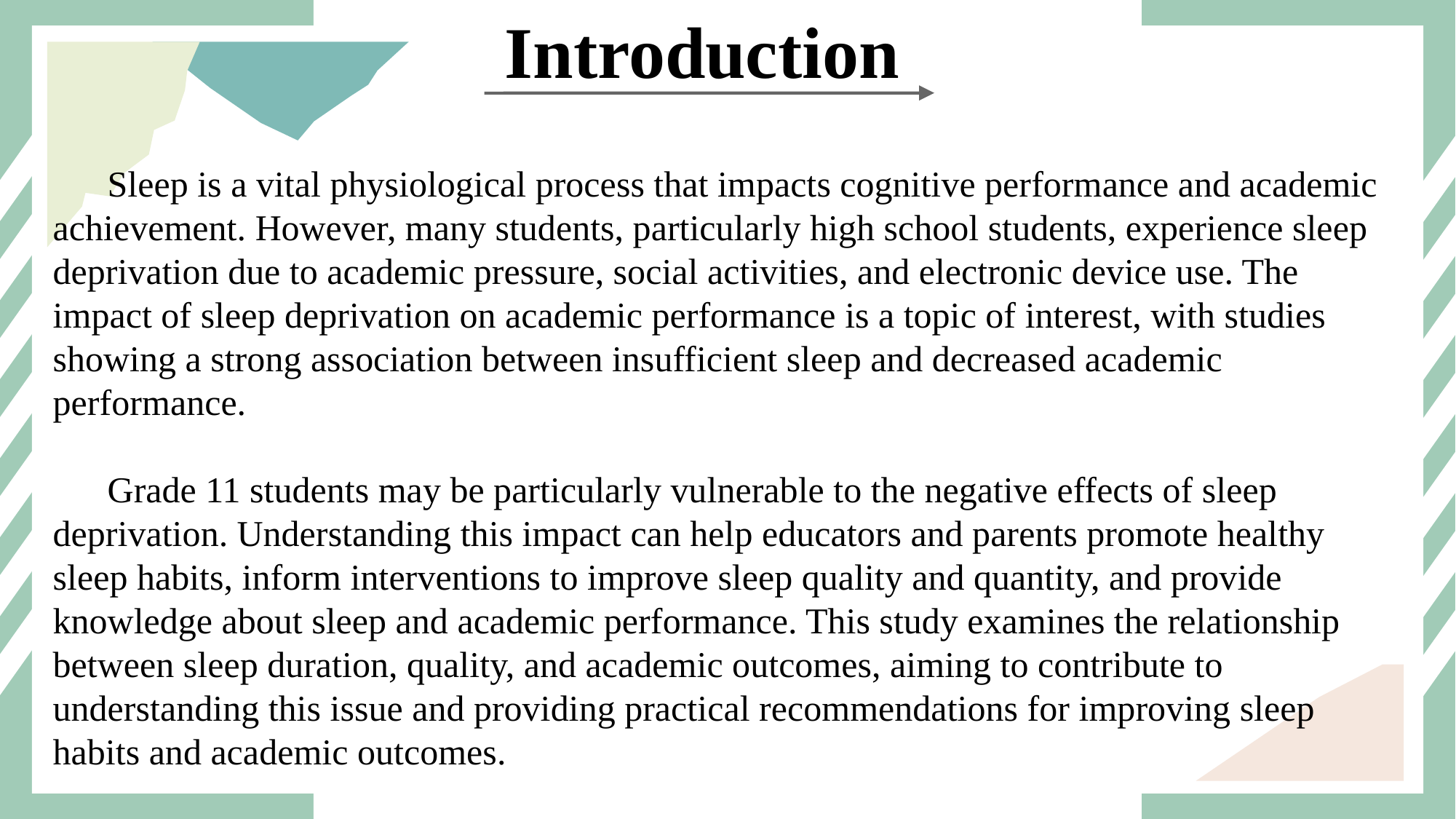

Introduction
Sleep is a vital physiological process that impacts cognitive performance and academic achievement. However, many students, particularly high school students, experience sleep deprivation due to academic pressure, social activities, and electronic device use. The impact of sleep deprivation on academic performance is a topic of interest, with studies showing a strong association between insufficient sleep and decreased academic performance.

Grade 11 students may be particularly vulnerable to the negative effects of sleep deprivation. Understanding this impact can help educators and parents promote healthy sleep habits, inform interventions to improve sleep quality and quantity, and provide knowledge about sleep and academic performance. This study examines the relationship between sleep duration, quality, and academic outcomes, aiming to contribute to understanding this issue and providing practical recommendations for improving sleep habits and academic outcomes.